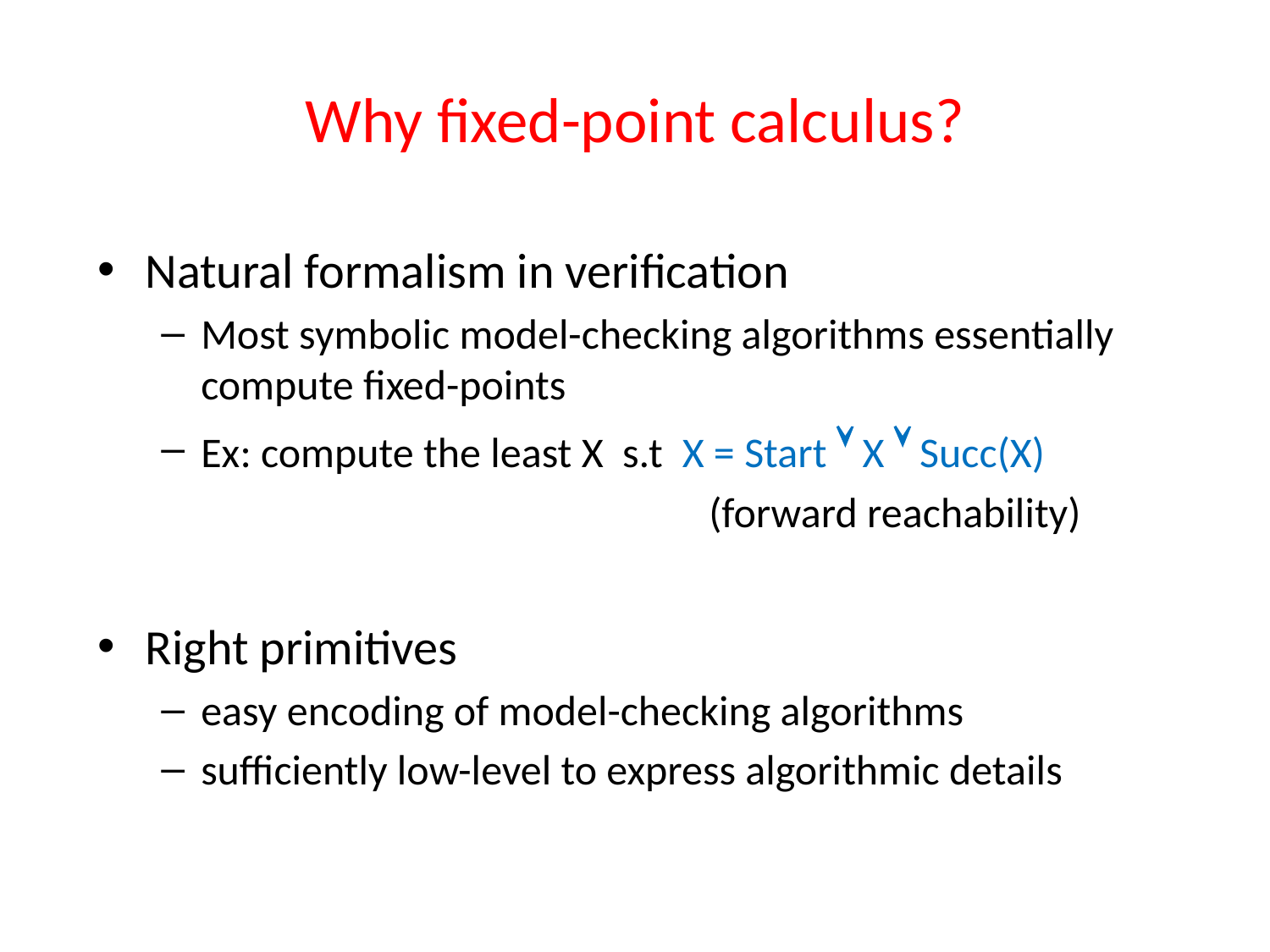

# Why fixed-point calculus?
Natural formalism in verification
Most symbolic model-checking algorithms essentially compute fixed-points
Ex: compute the least X  s.t  X = Start ∨ X ∨ Succ(X)
					(forward reachability)

Right primitives
easy encoding of model-checking algorithms
sufficiently low-level to express algorithmic details